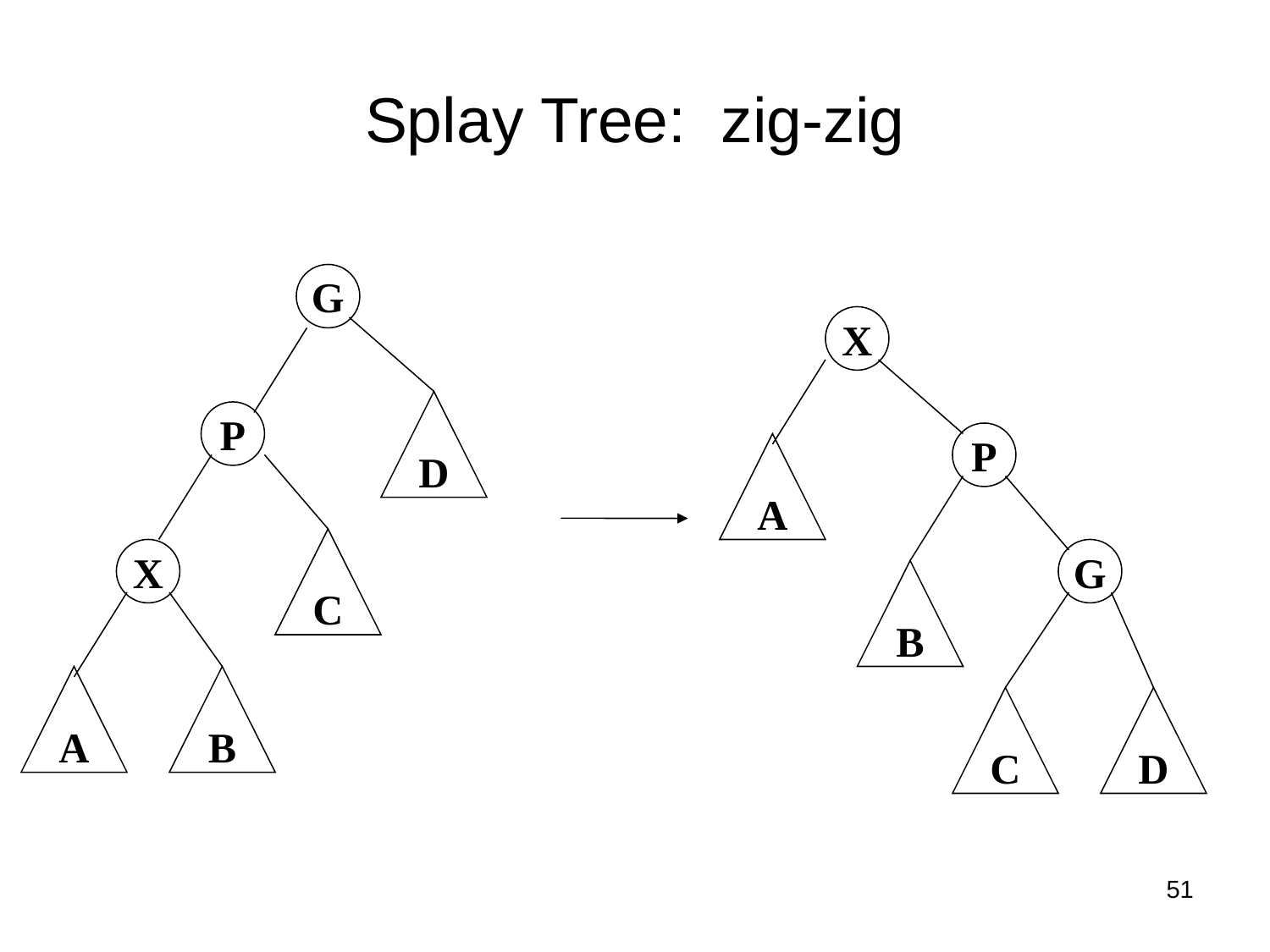

# Splay Tree:  zig-zig
G
X

D
P
P
A

C
X
G
B

A
B
C
D
51